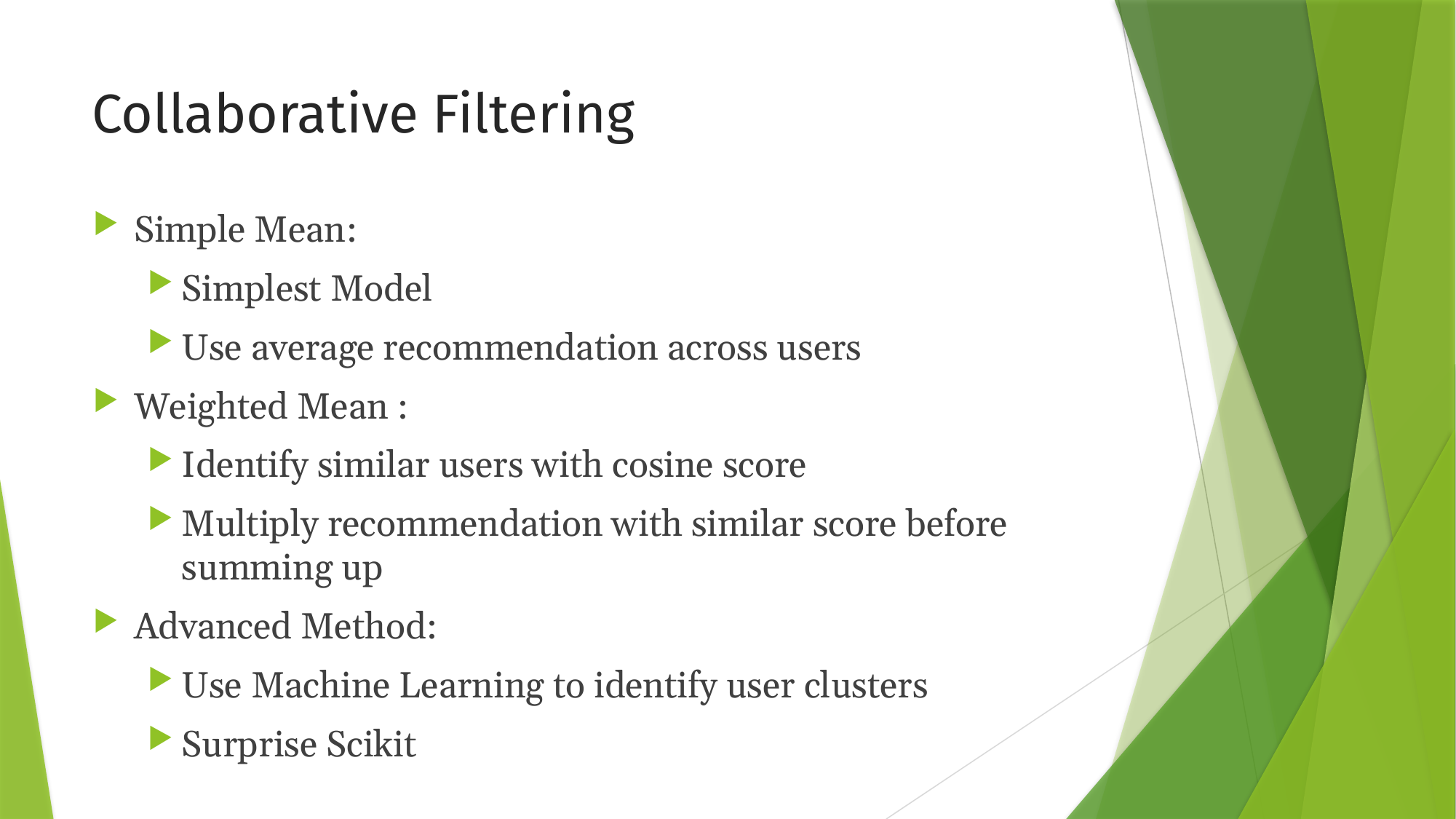

# Collaborative Filtering
Simple Mean:
Simplest Model
Use average recommendation across users
Weighted Mean :
Identify similar users with cosine score
Multiply recommendation with similar score before summing up
Advanced Method:
Use Machine Learning to identify user clusters
Surprise Scikit